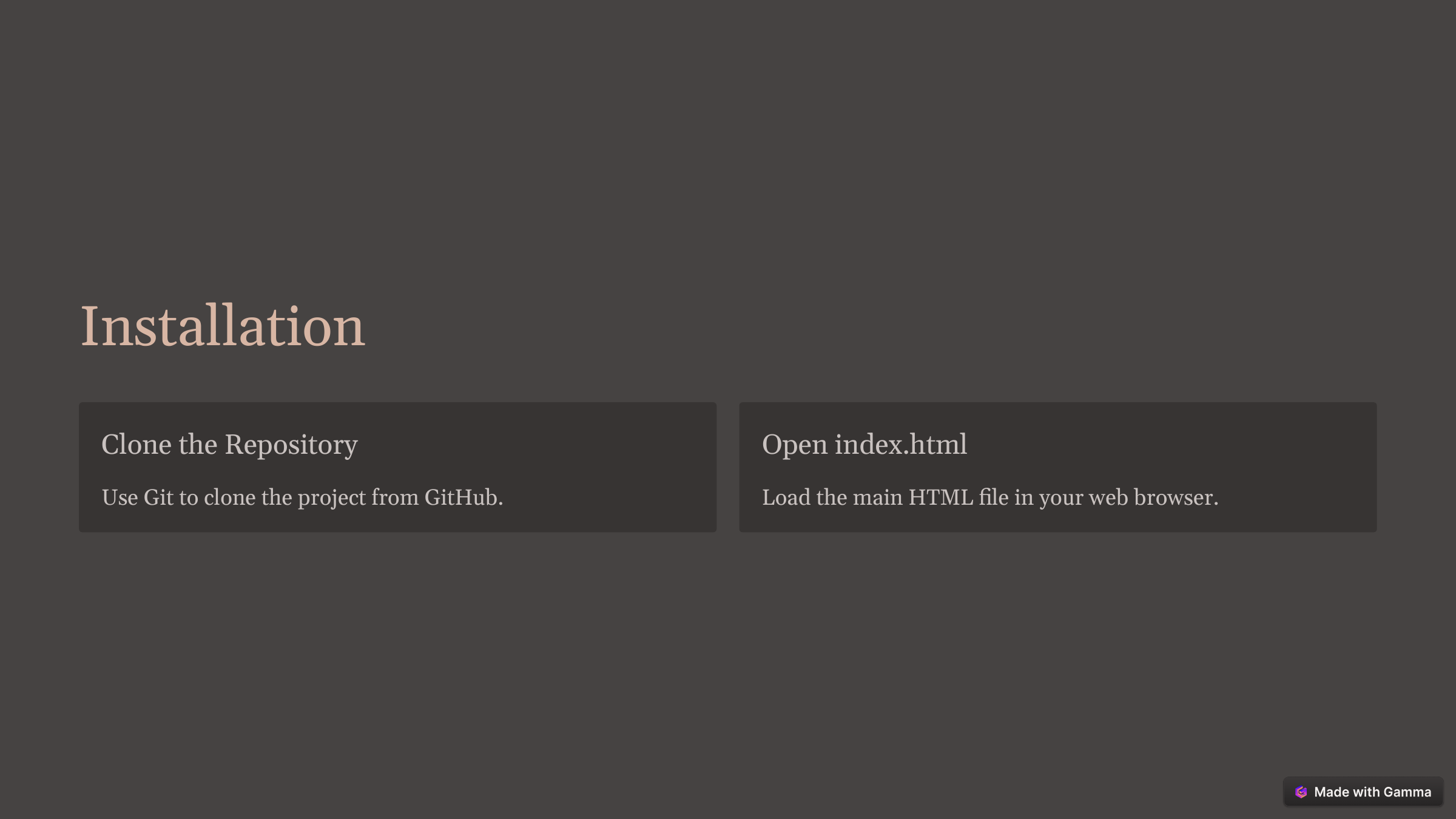

Installation

Clone the Repository
Open index.html
Use Git to clone the project from GitHub.
Load the main HTML file in your web browser.